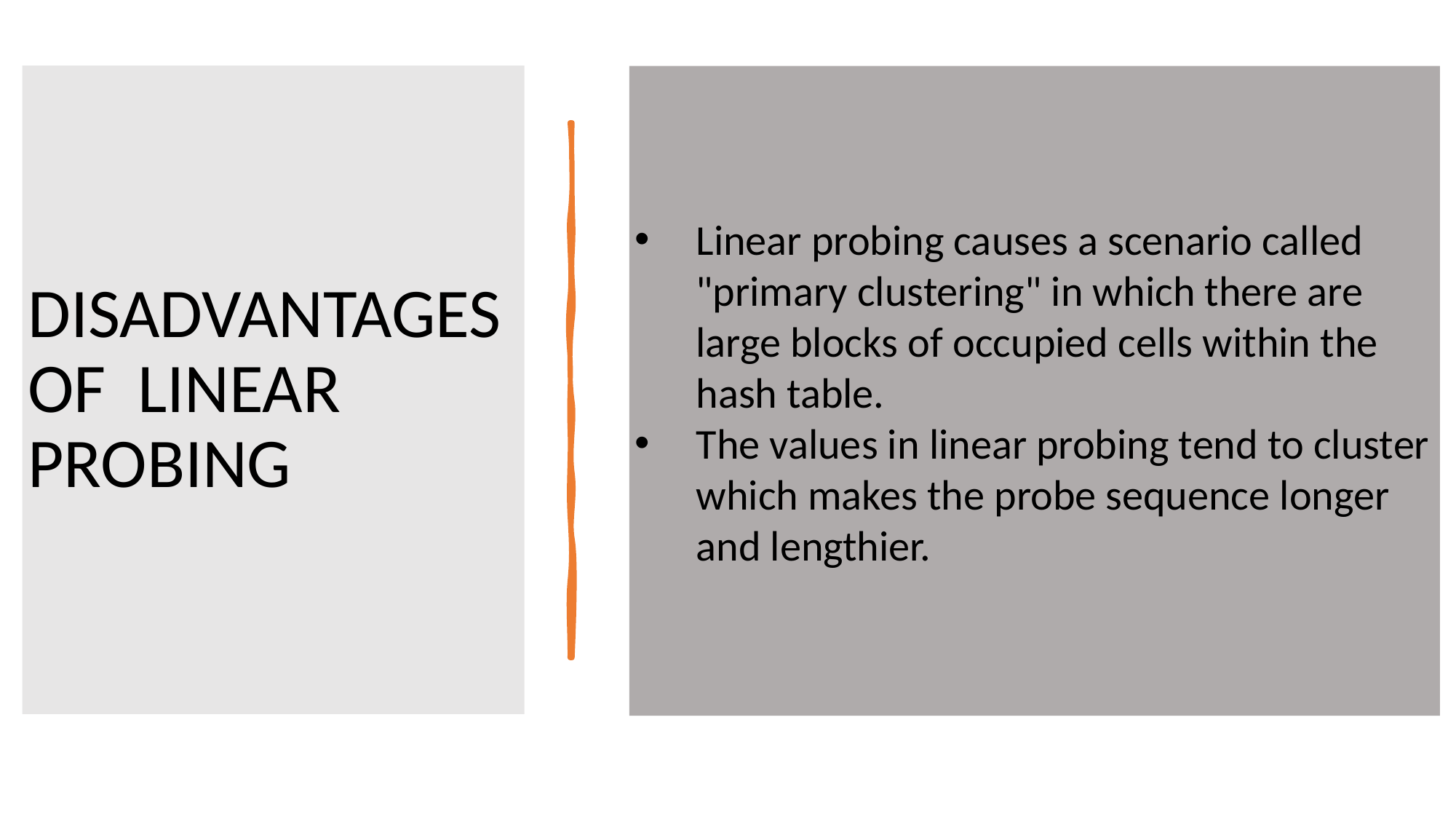

# DISADVANTAGES OF  LINEAR PROBING
Linear probing causes a scenario called "primary clustering" in which there are large blocks of occupied cells within the hash table.
The values in linear probing tend to cluster which makes the probe sequence longer and lengthier.